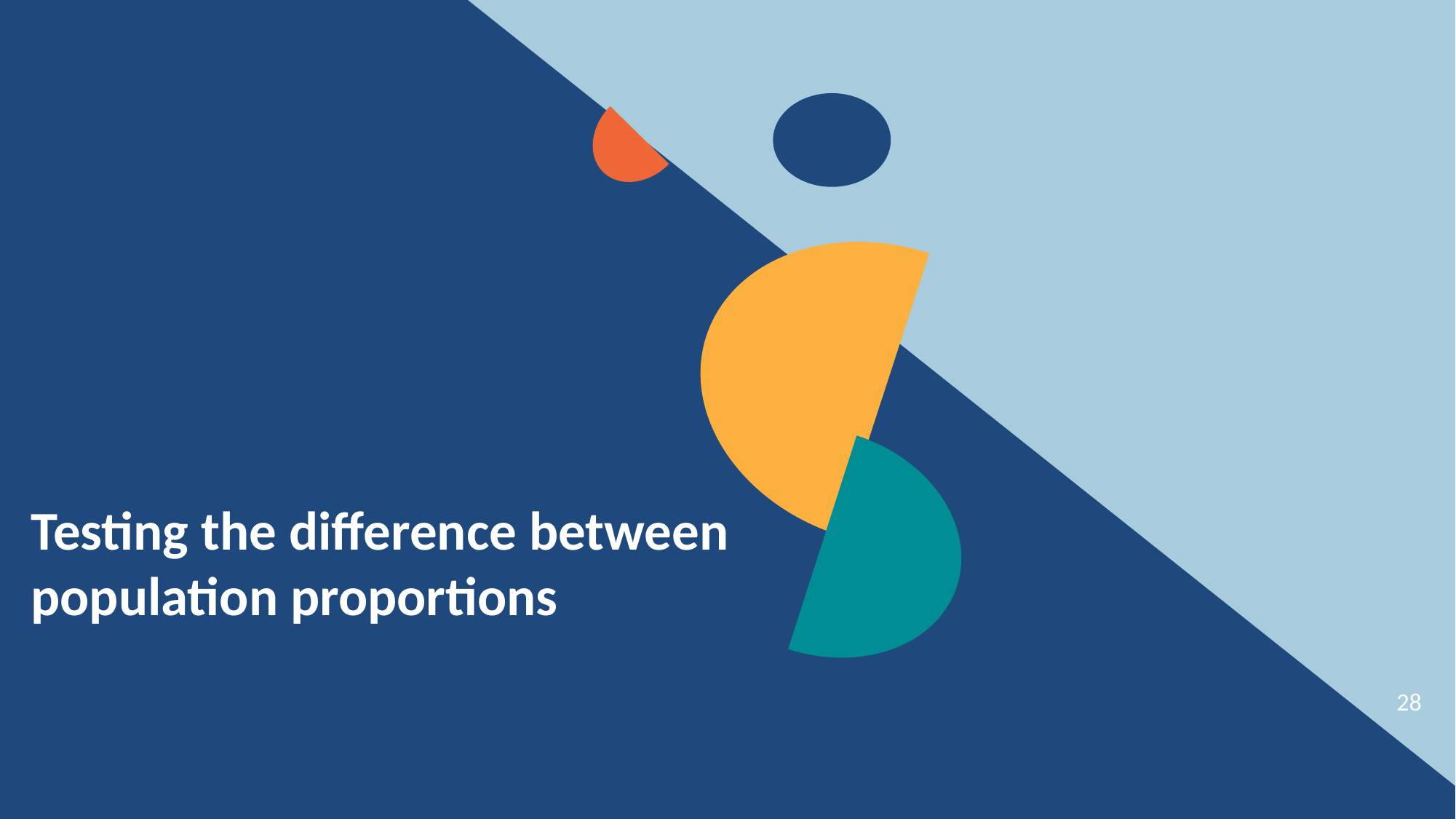

Testing the difference between population proportions
28